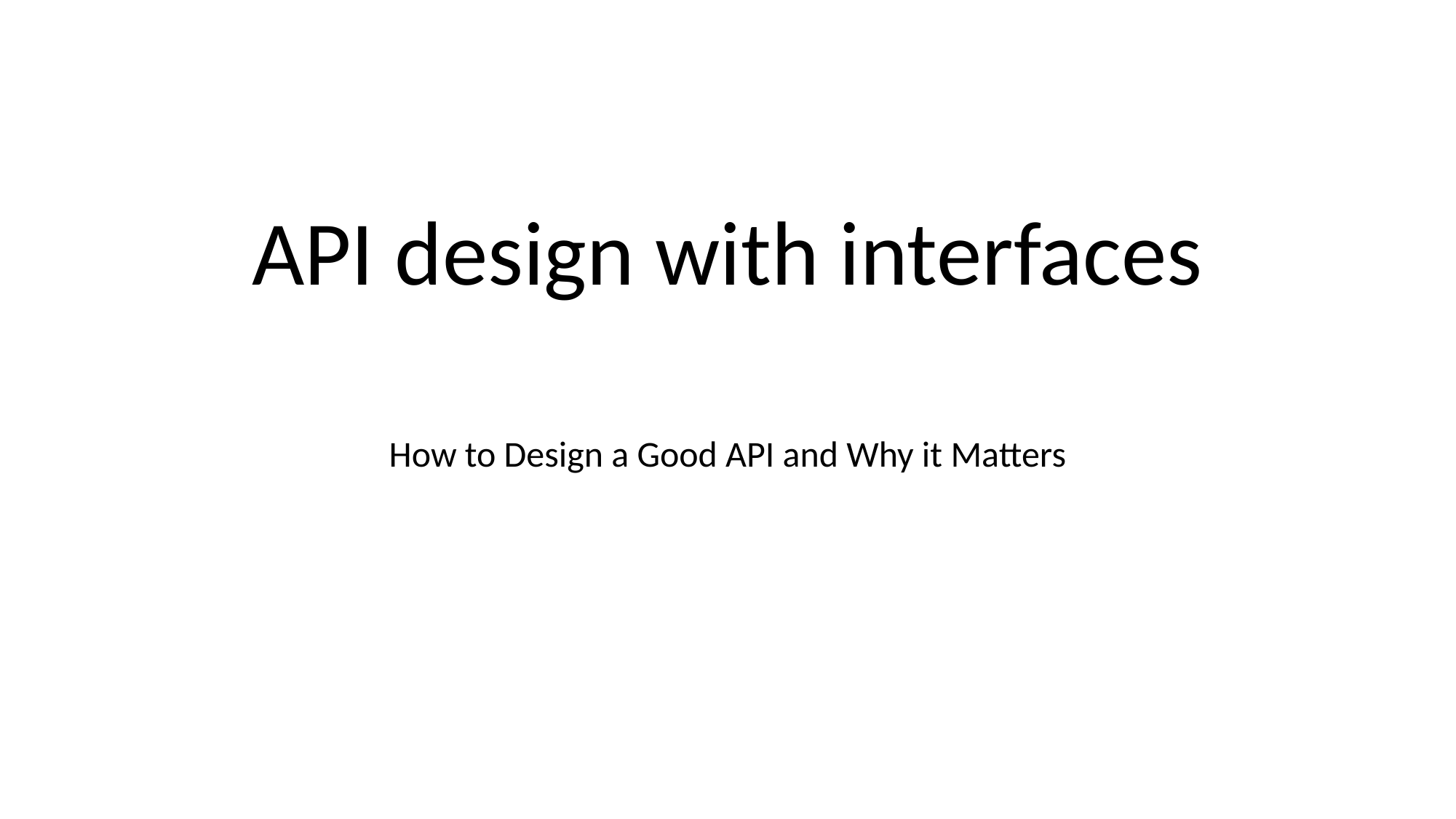

# API design with interfaces
How to Design a Good API and Why it Matters